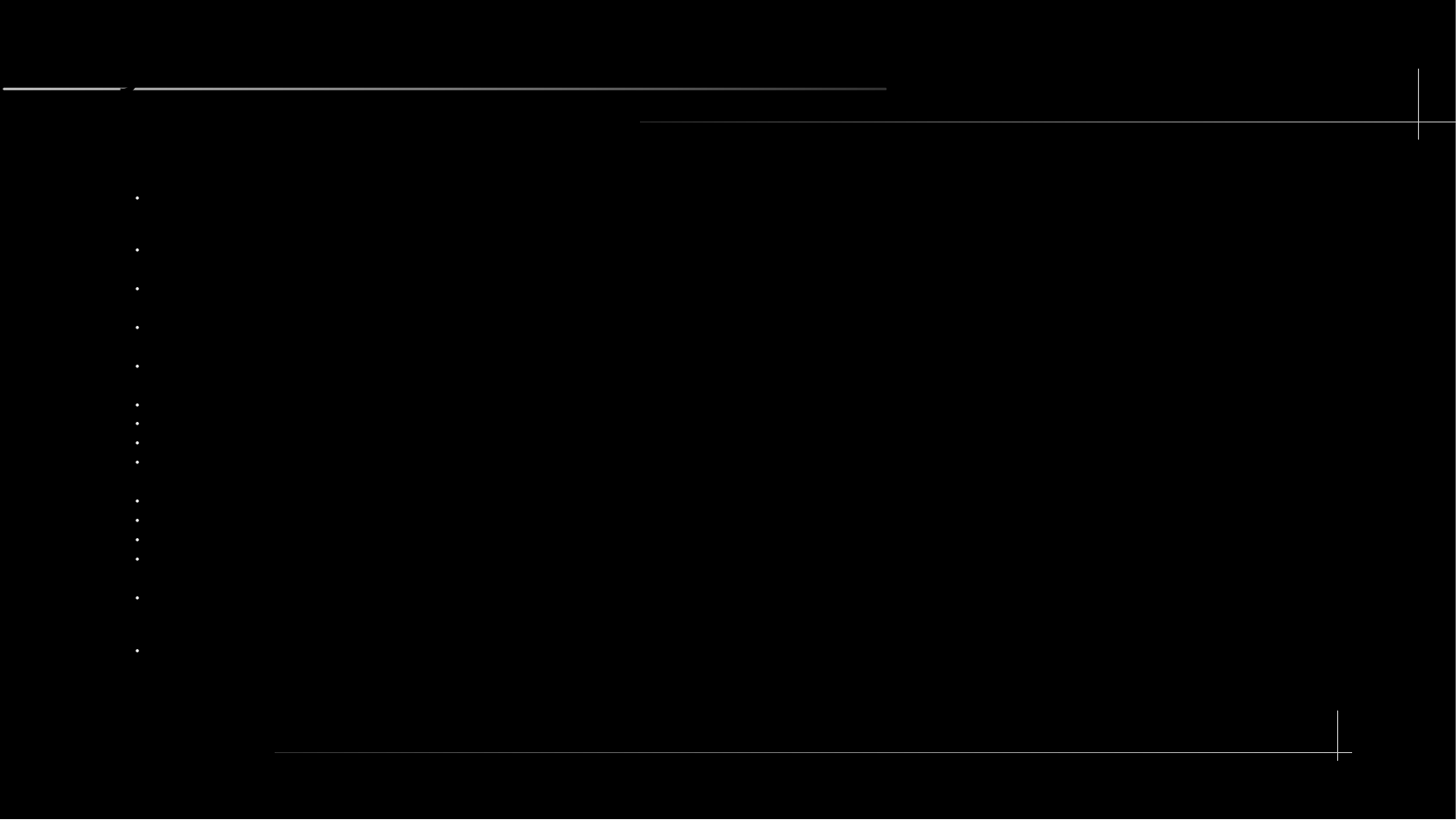

Why choose a Linked List over an Array?
 With Arrays, unlike Linked Lists, when you insert an item into the middle of an array, all of the items after that must be moved one space in the memory allocated to that array. With Linked Lists, it's a matter of changing one pointer (the previous node's next pointer).

 Arrays take up additional memory, as the upper memory limit of the Array is often not reached.

In practice you will most often choose to use an Array, as every programming language has built-in functionality to support and manipulate Arrays.

Linked Lists work better in Big O Notation theory than they do in practice.

For Example:

Arrays
-O(1) for appending
-O(n) (n = number of objects in array) for insertion / removal in middle
-O(logN) for searches (to the power of)

Linked Lists
-O(1) for appending
-O(1) for insertion / removal in middle
-O(n) for searches

Using Big O Notation logic, Linked Lists should be faster in many cases. But the added linear travel time of Linked Lists are it’s downfall, as in most scenarios Array functions will compile faster than linked list functions.

 They are important to learn to gain a better understanding of Data Structures & Algorithms, but very few edge cases exist where you would choose to use a Linked List over an Array.